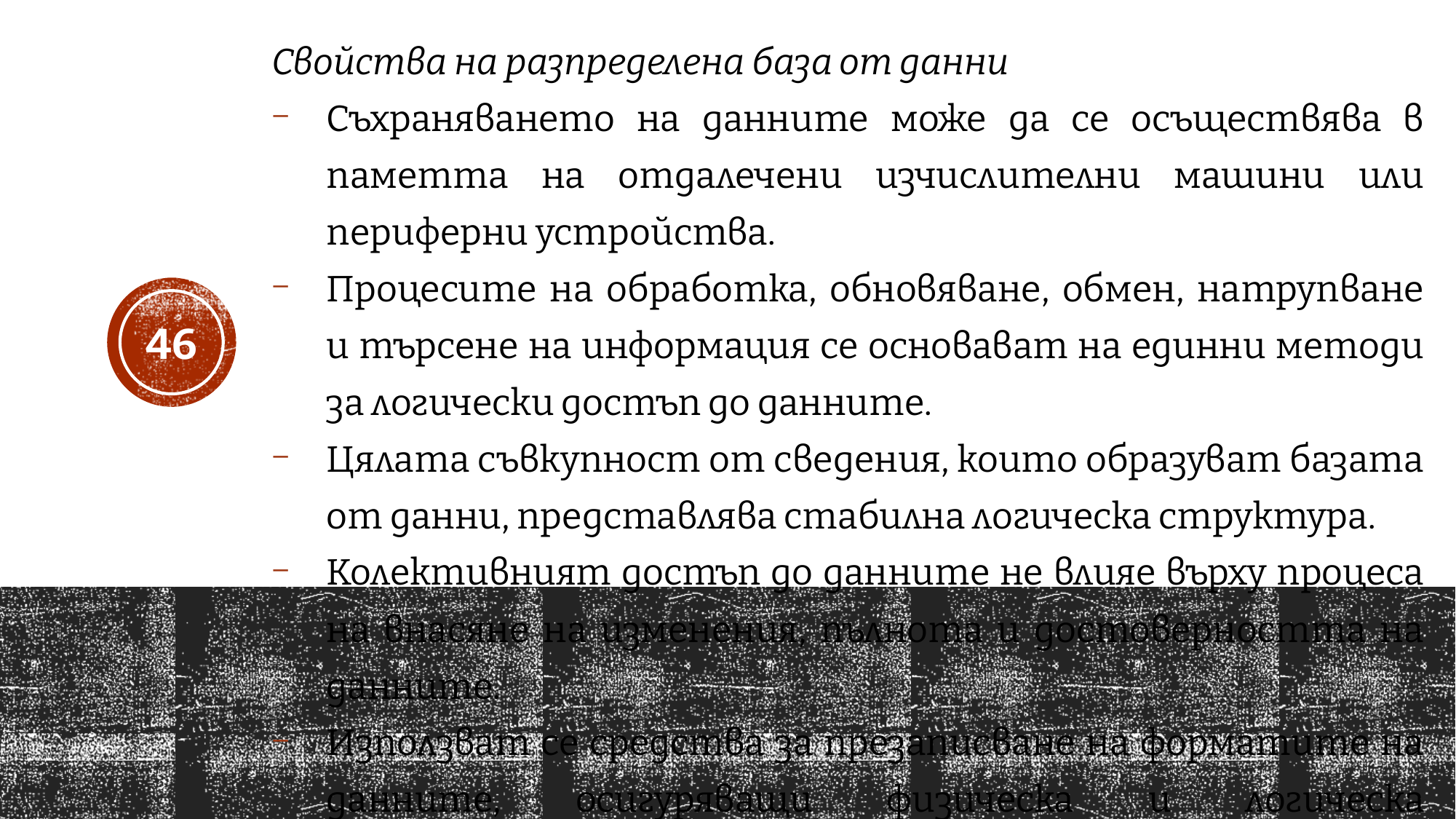

Свойства на разпределена база от данни
Съхраняването на данните може да се осъществява в паметта на отдалечени изчислителни машини или периферни устройства.
Процесите на обработка, обновяване, обмен, натрупване и търсене на информация се основават на единни методи за логически достъп до данните.
Цялата съвкупност от сведения, които образуват базата от данни, представлява стабилна логическа структура.
Колективният достъп до данните не влияе върху процеса на внасяне на изменения, пълнота и достоверността на данните.
Използват се средства за презаписване на форматите на данните, осигуряващи физическа и логическа независимост.
46